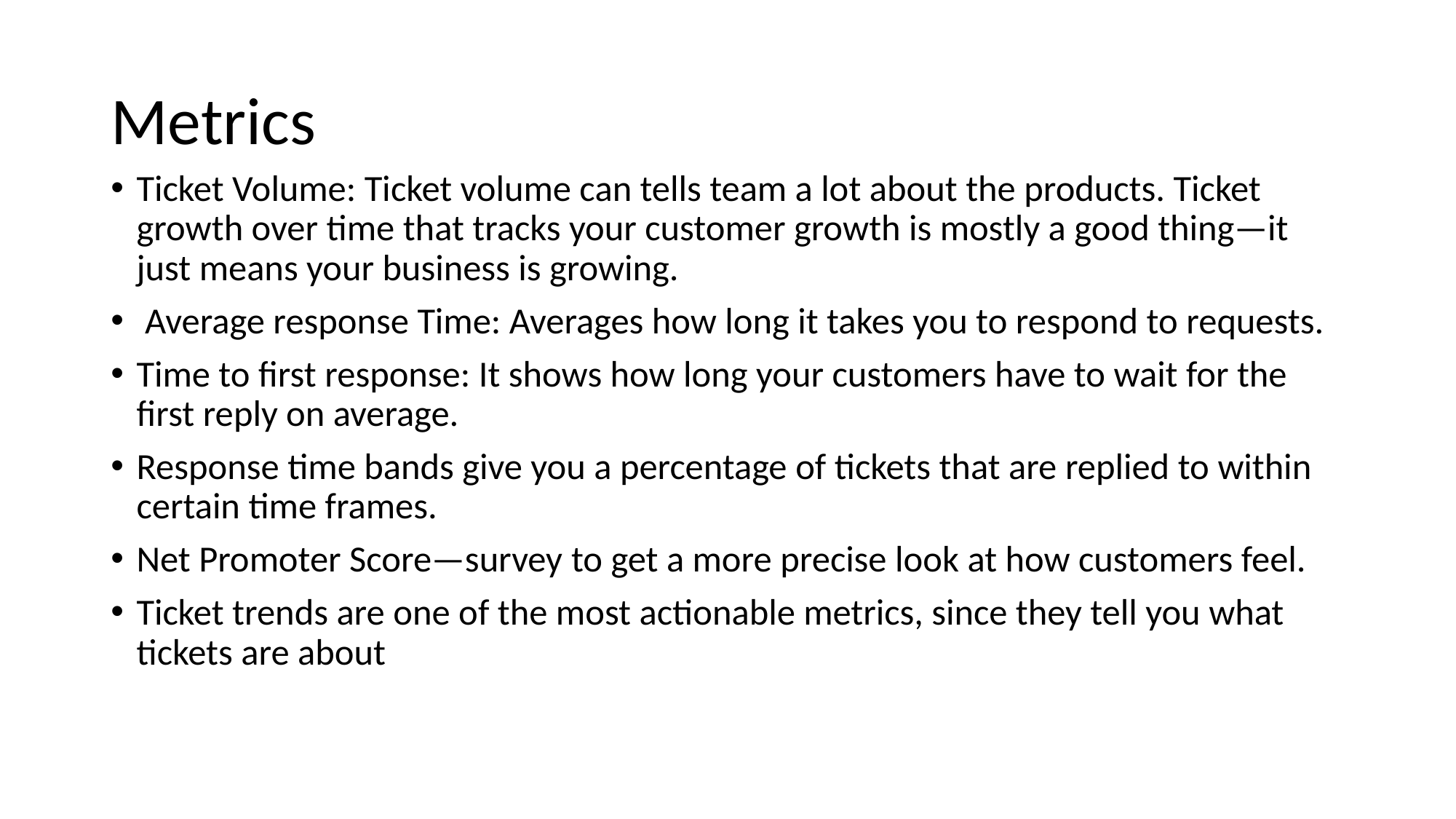

# Metrics
Ticket Volume: Ticket volume can tells team a lot about the products. Ticket growth over time that tracks your customer growth is mostly a good thing—it just means your business is growing.
 Average response Time: Averages how long it takes you to respond to requests.
Time to first response: It shows how long your customers have to wait for the first reply on average.
Response time bands give you a percentage of tickets that are replied to within certain time frames.
Net Promoter Score—survey to get a more precise look at how customers feel.
Ticket trends are one of the most actionable metrics, since they tell you what tickets are about